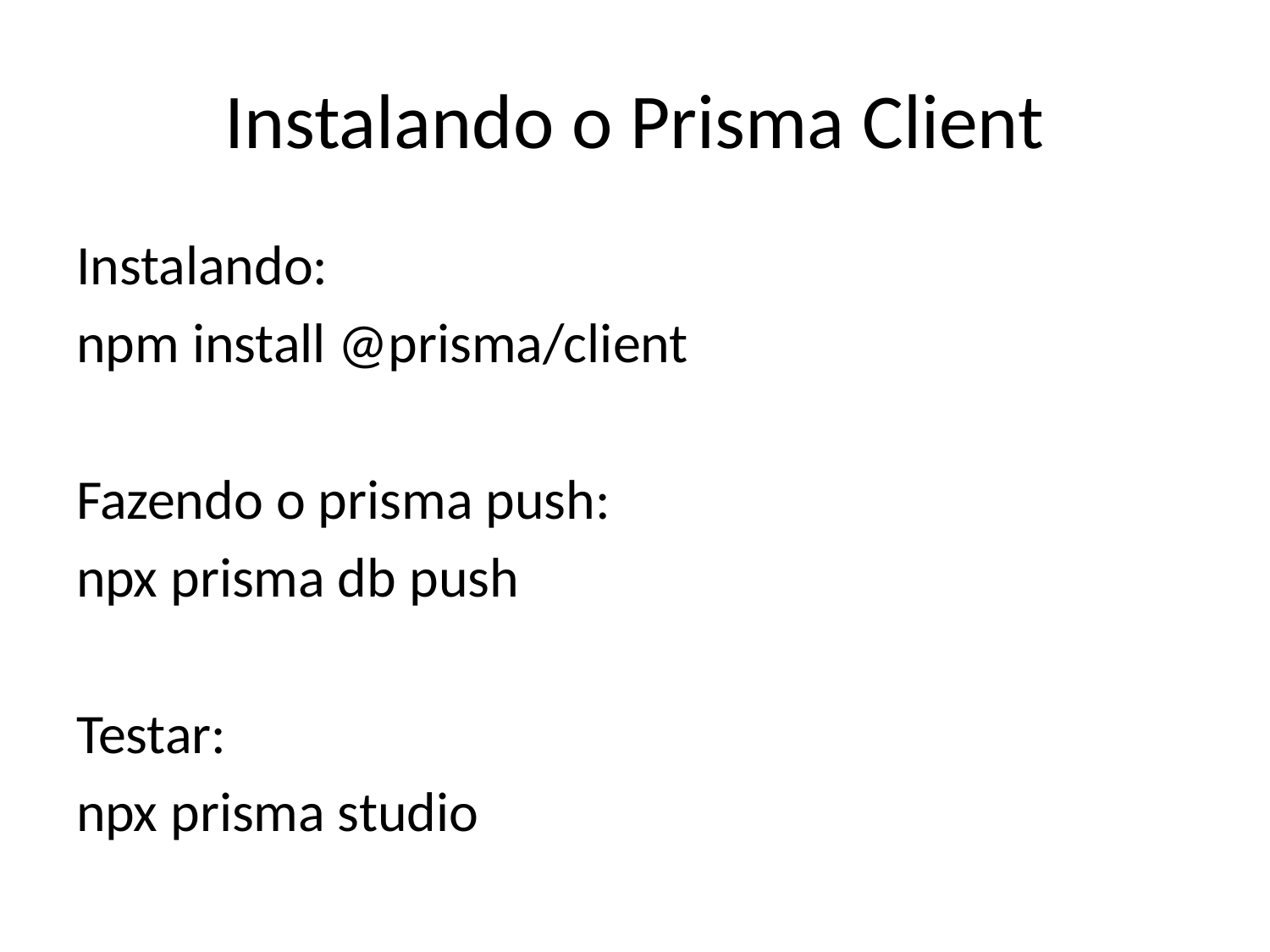

# Instalando o Prisma Client
Instalando:
npm install @prisma/client

Fazendo o prisma push:
npx prisma db push

Testar:
npx prisma studio